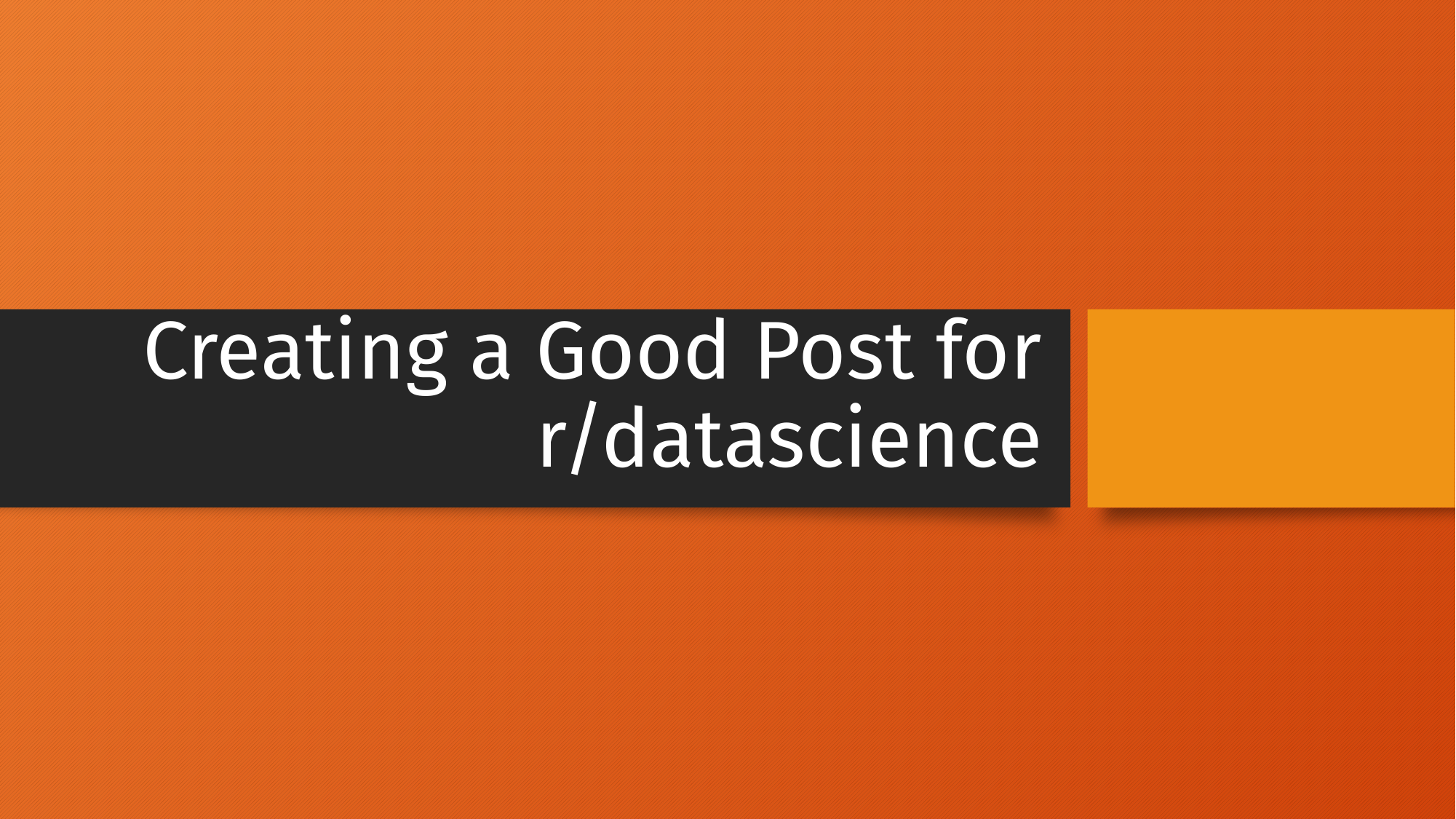

# Creating a Good Post for r/datascience